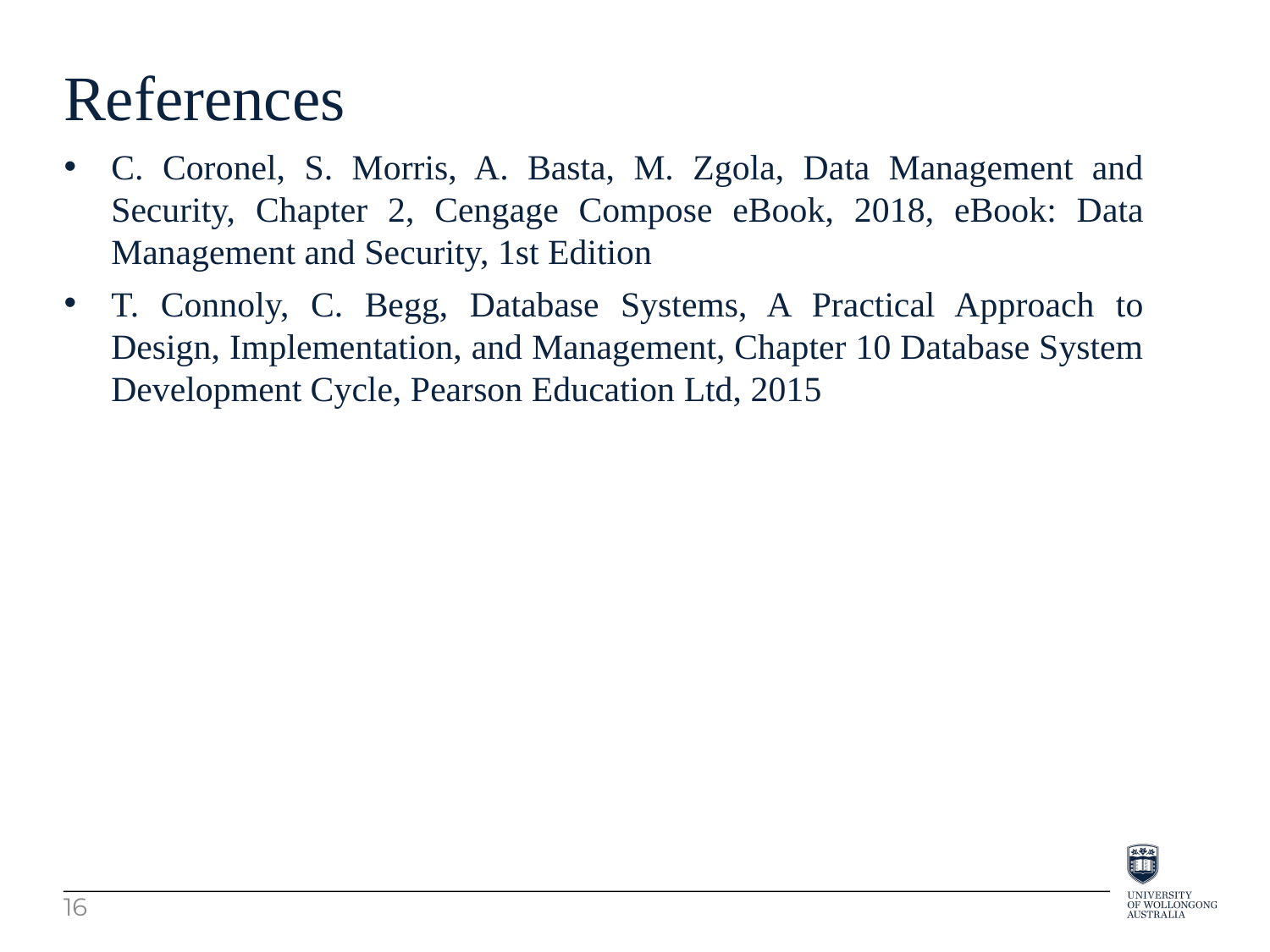

References
C. Coronel, S. Morris, A. Basta, M. Zgola, Data Management and Security, Chapter 2, Cengage Compose eBook, 2018, eBook: Data Management and Security, 1st Edition
T. Connoly, C. Begg, Database Systems, A Practical Approach to Design, Implementation, and Management, Chapter 10 Database System Development Cycle, Pearson Education Ltd, 2015

16